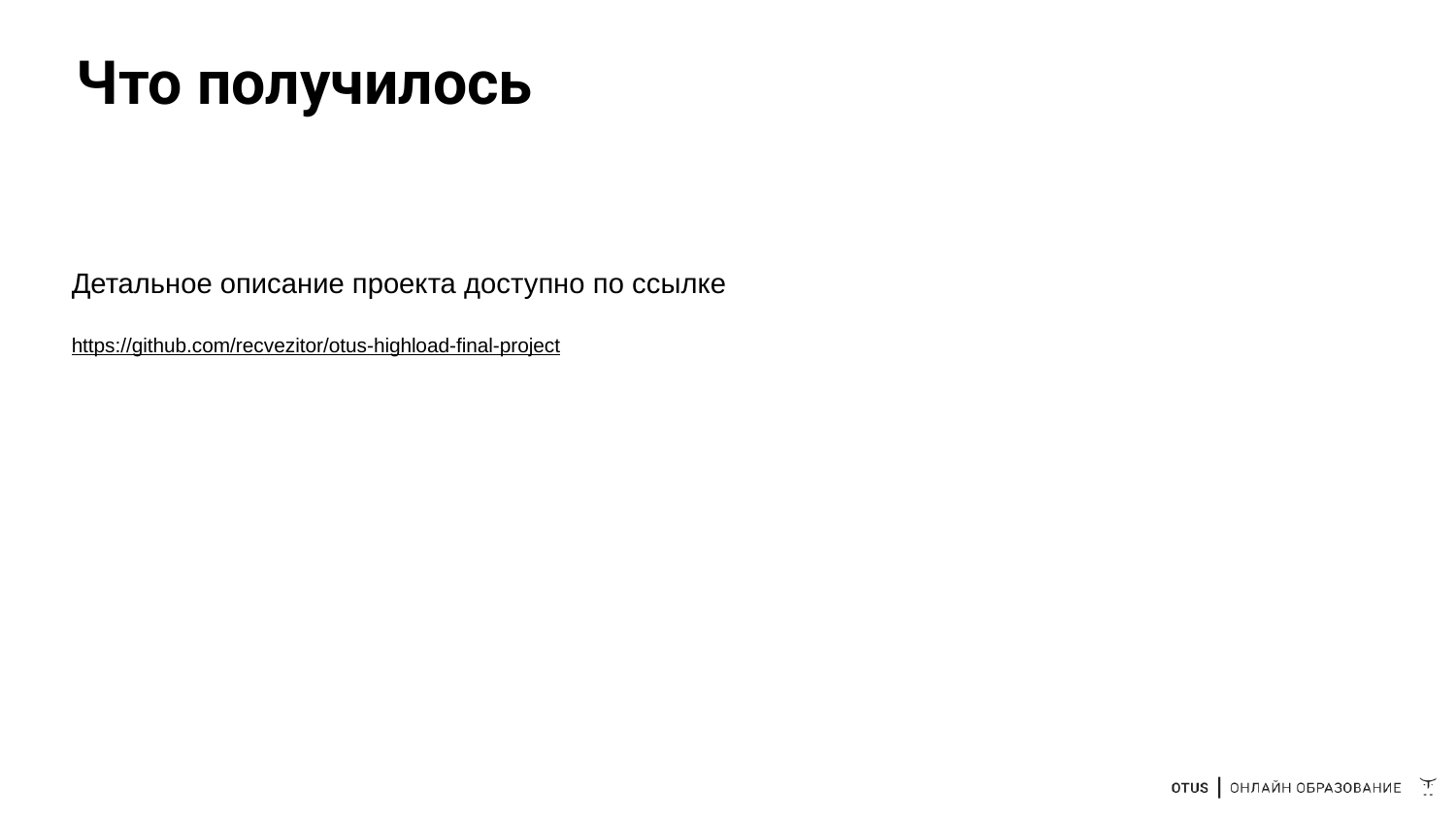

# Что получилось

Детальное описание проекта доступно по ссылке

https://github.com/recvezitor/otus-highload-final-project